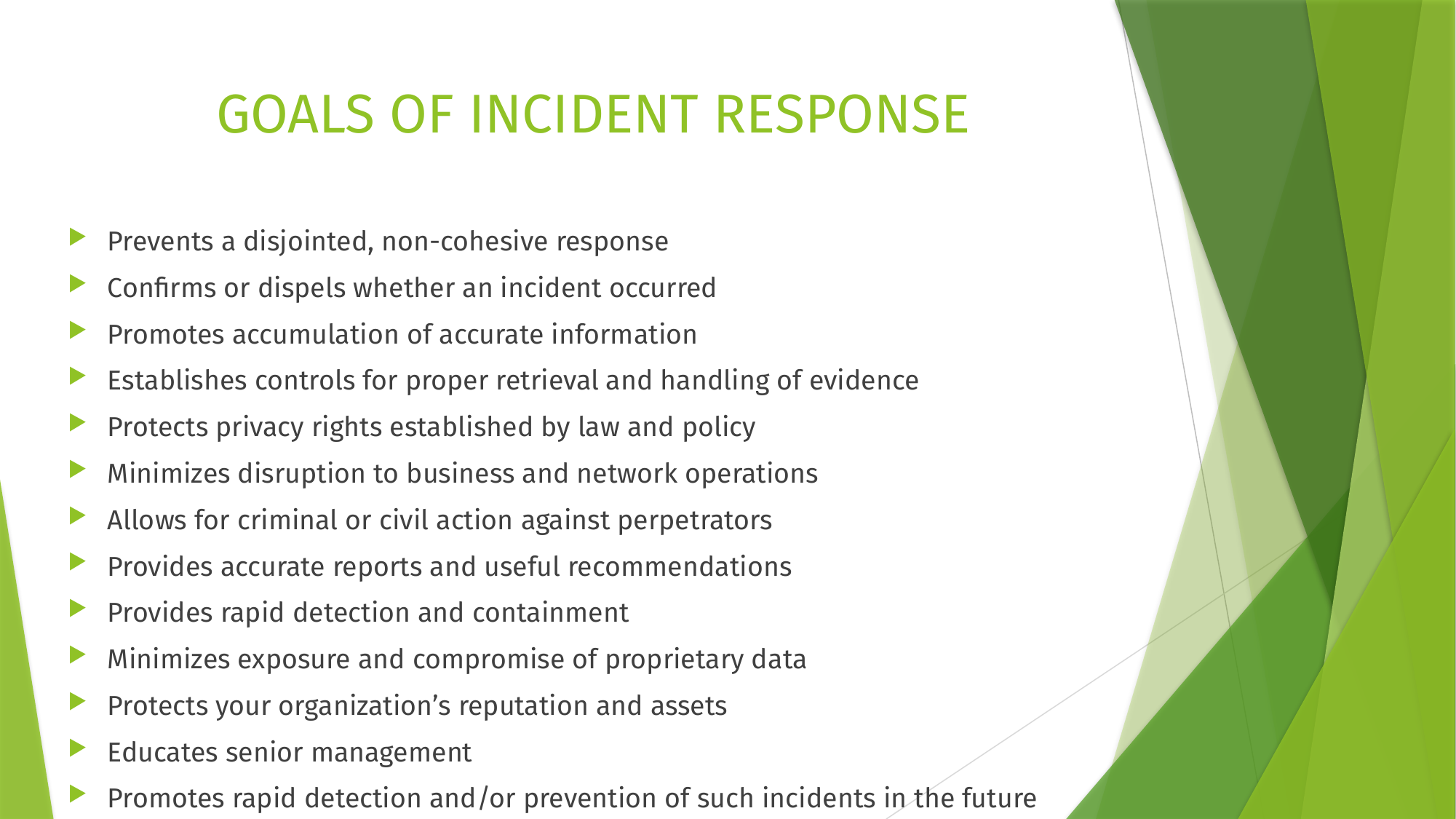

# GOALS OF INCIDENT RESPONSE
Prevents a disjointed, non-cohesive response
Confirms or dispels whether an incident occurred
Promotes accumulation of accurate information
Establishes controls for proper retrieval and handling of evidence
Protects privacy rights established by law and policy
Minimizes disruption to business and network operations
Allows for criminal or civil action against perpetrators
Provides accurate reports and useful recommendations
Provides rapid detection and containment
Minimizes exposure and compromise of proprietary data
Protects your organization’s reputation and assets
Educates senior management
Promotes rapid detection and/or prevention of such incidents in the future